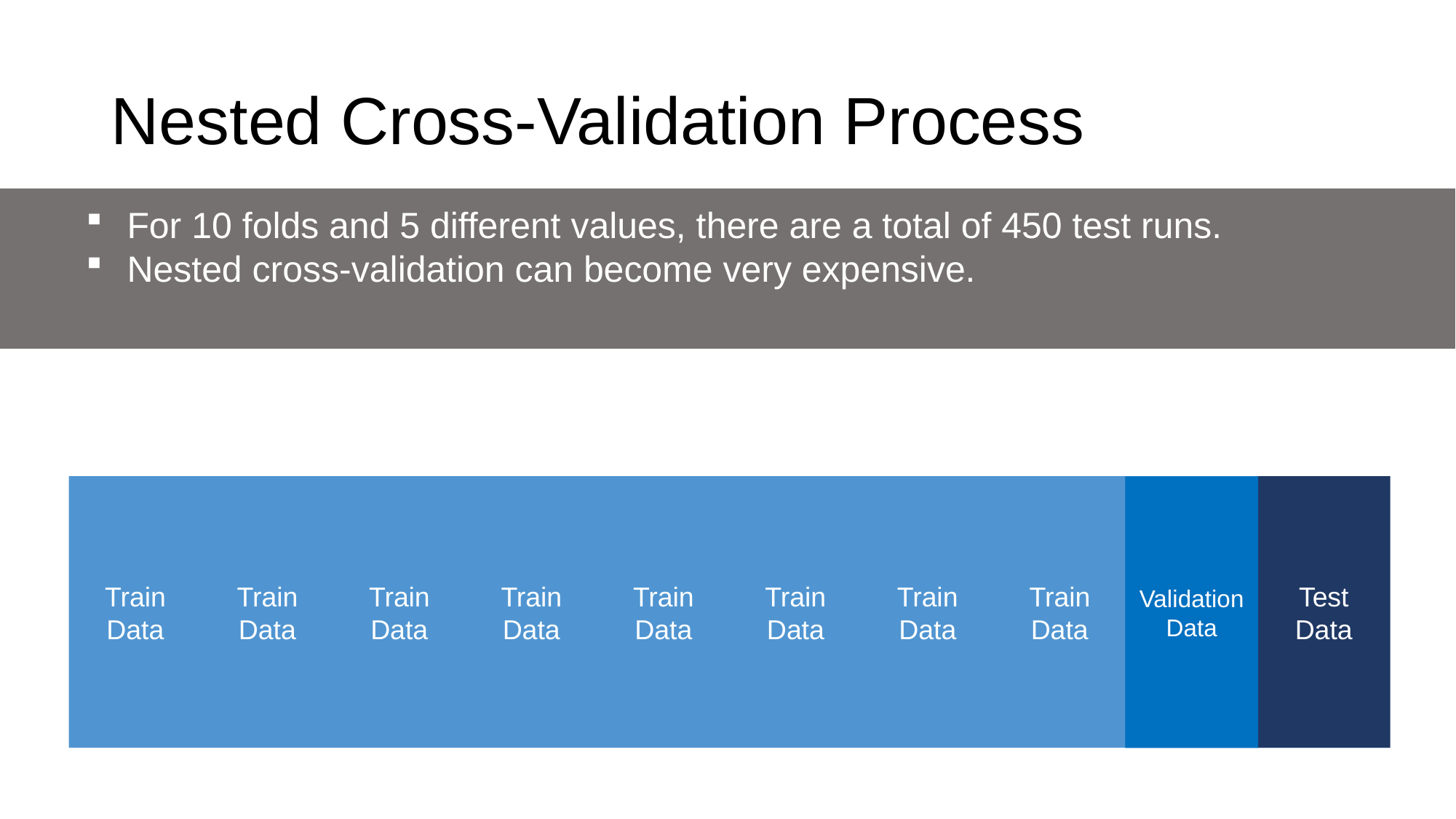

Nested Cross-Validation Process

For 10 folds and 5 different values, there are a total of 450 test runs.
Nested cross-validation can become very expensive.
Train Data
# Nested Cross-Validation
Train Data
Train Data
Train Data
Train Data
Train Data
Train Data
Train Data
Train Data
Train Data
Test Data
Validation Data